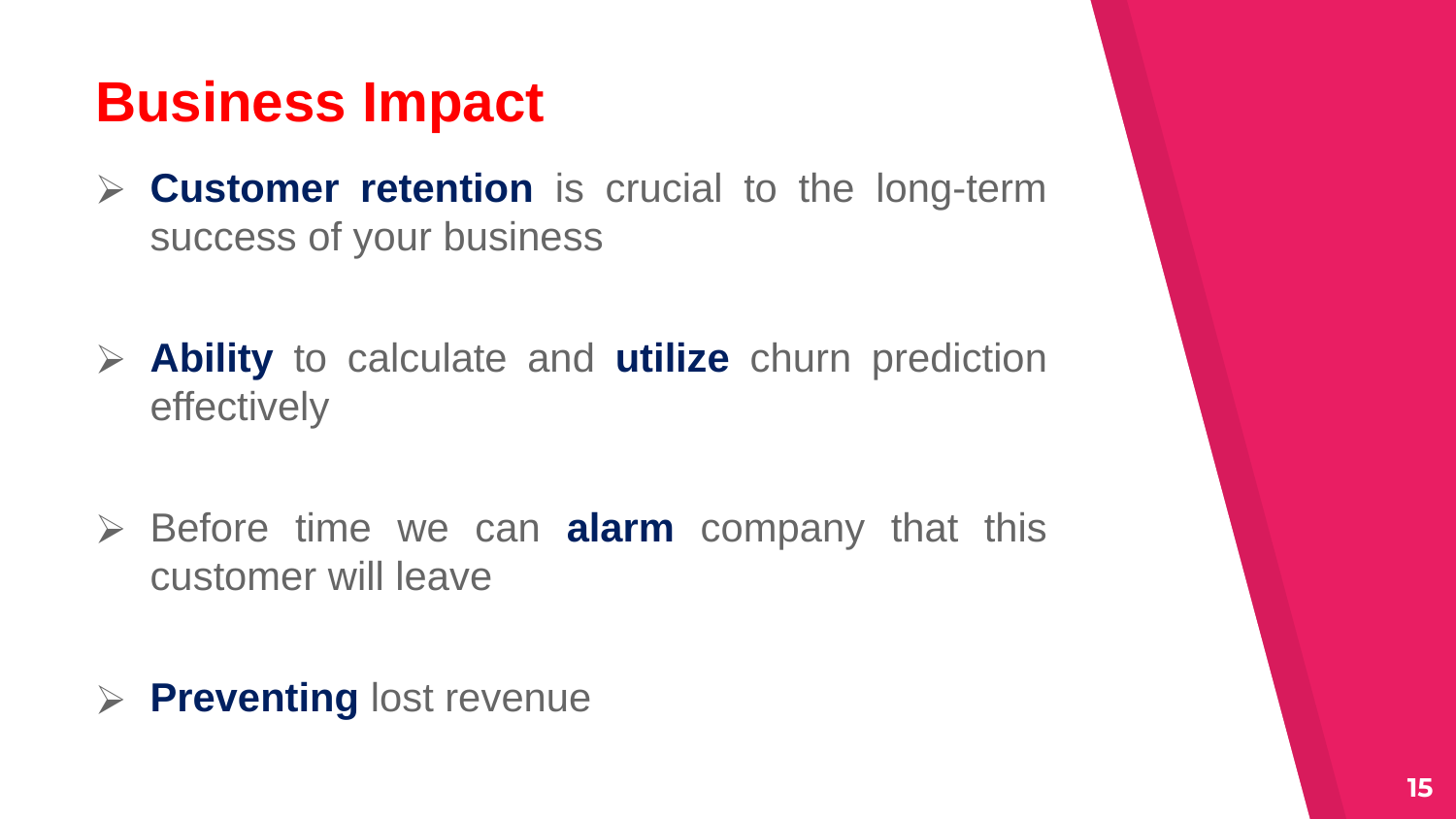

# Business Impact
Customer retention is crucial to the long-term success of your business

Ability to calculate and utilize churn prediction effectively

Before time we can alarm company that this customer will leave

Preventing lost revenue

15